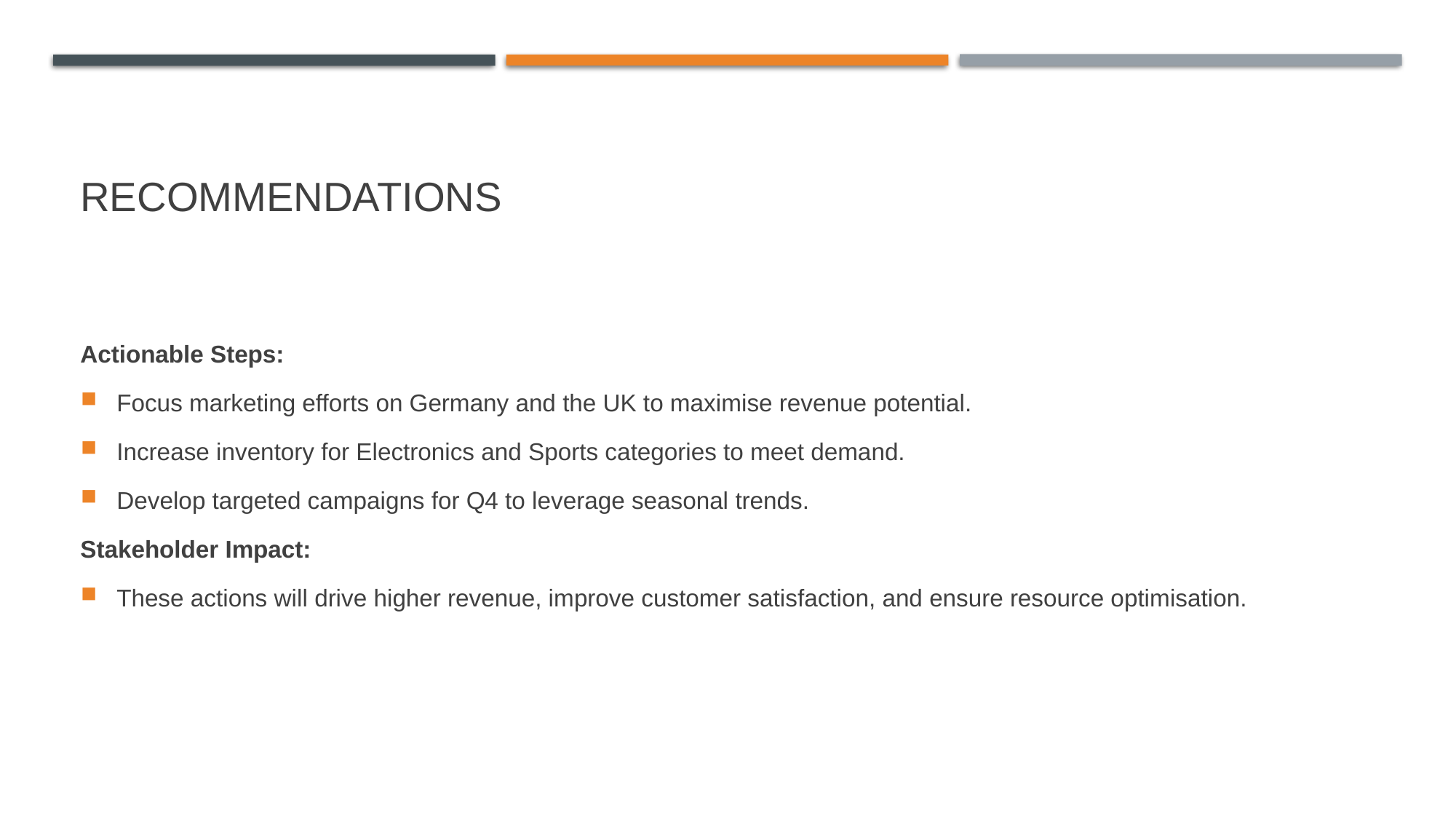

# Recommendations
Actionable Steps:
Focus marketing efforts on Germany and the UK to maximise revenue potential.
Increase inventory for Electronics and Sports categories to meet demand.
Develop targeted campaigns for Q4 to leverage seasonal trends.
Stakeholder Impact:
These actions will drive higher revenue, improve customer satisfaction, and ensure resource optimisation.